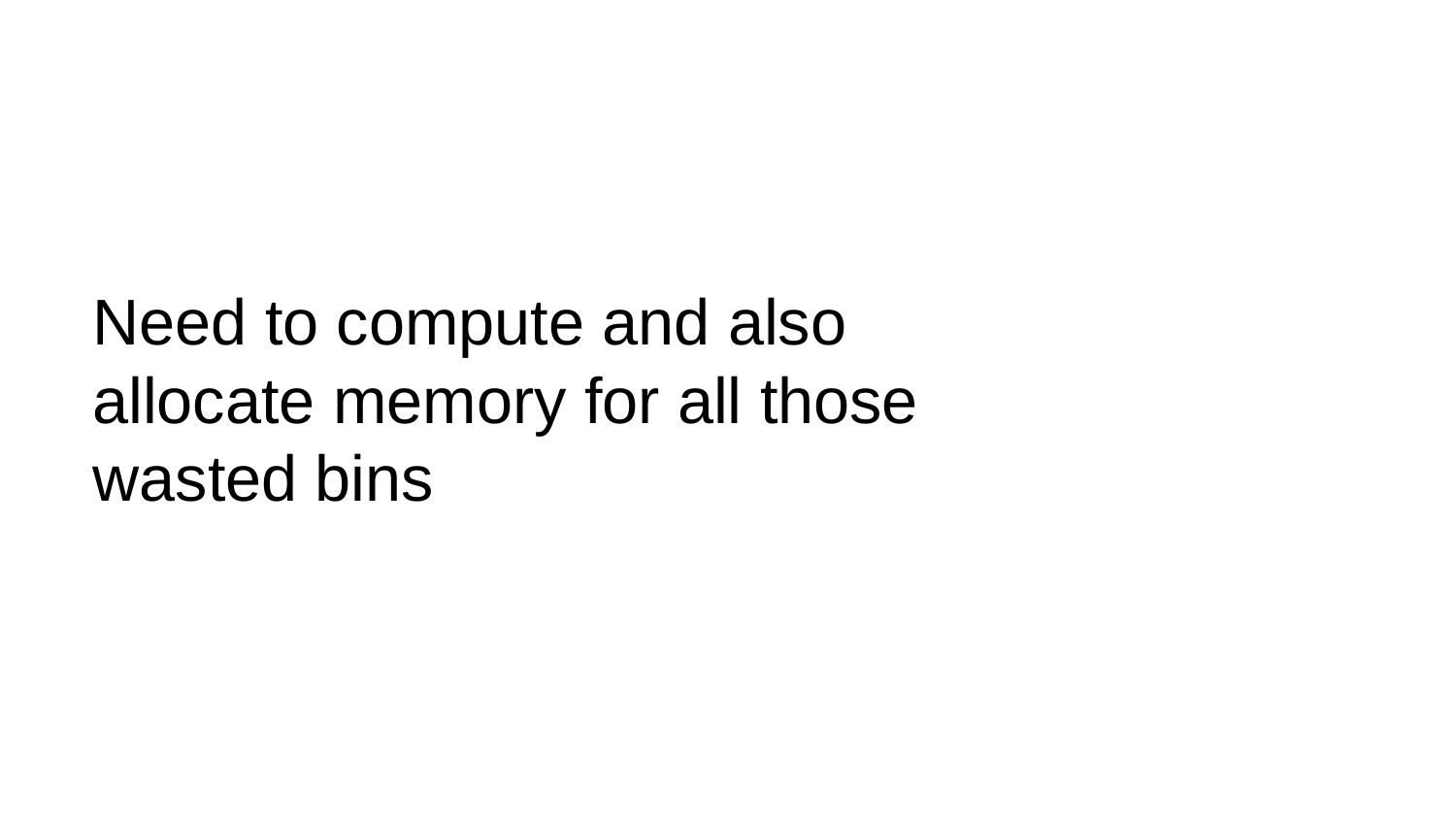

# Need to compute and also allocate memory for all those wasted bins